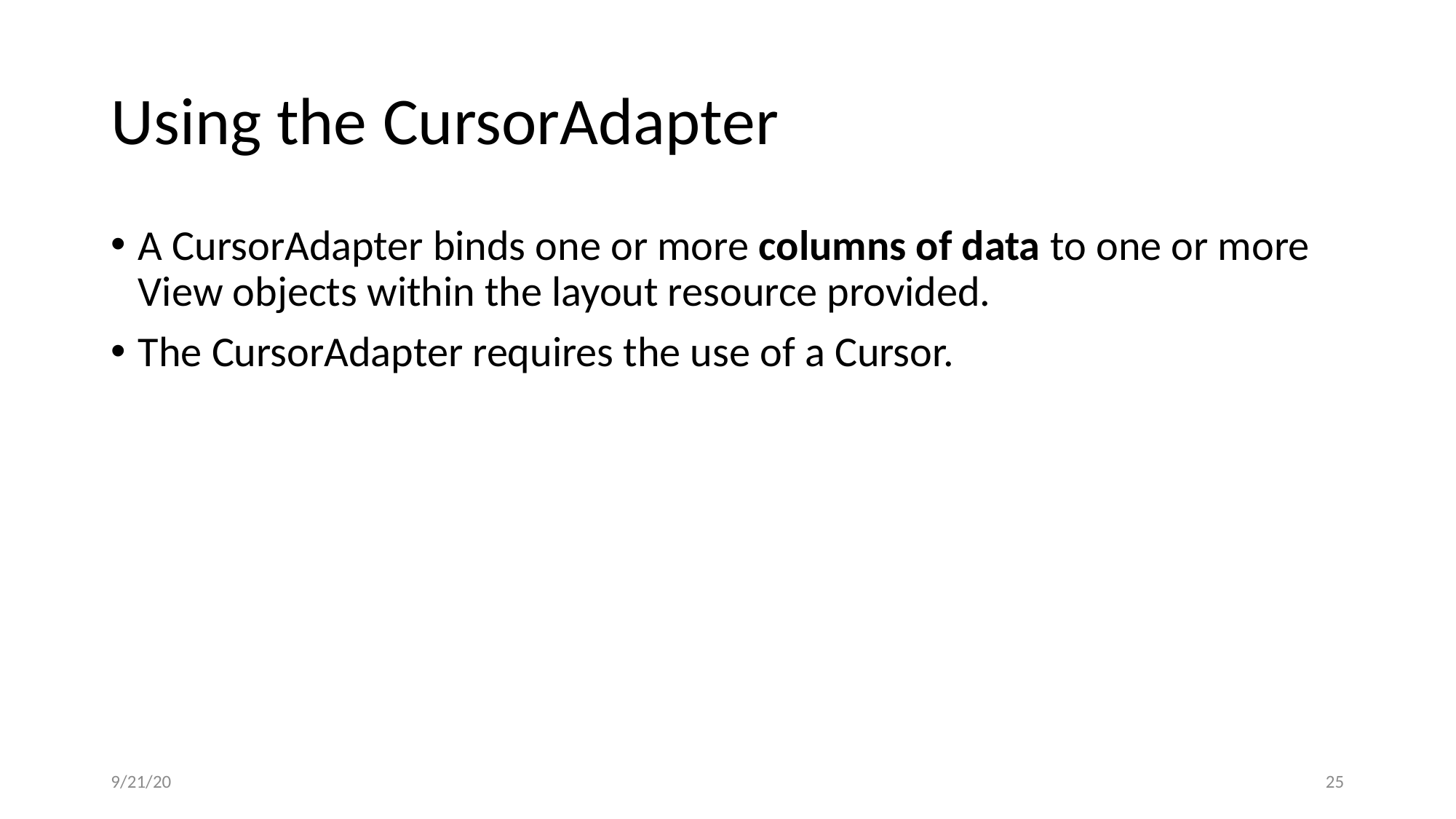

# Using the CursorAdapter
A CursorAdapter binds one or more columns of data to one or more View objects within the layout resource provided.
The CursorAdapter requires the use of a Cursor.
9/21/20
25